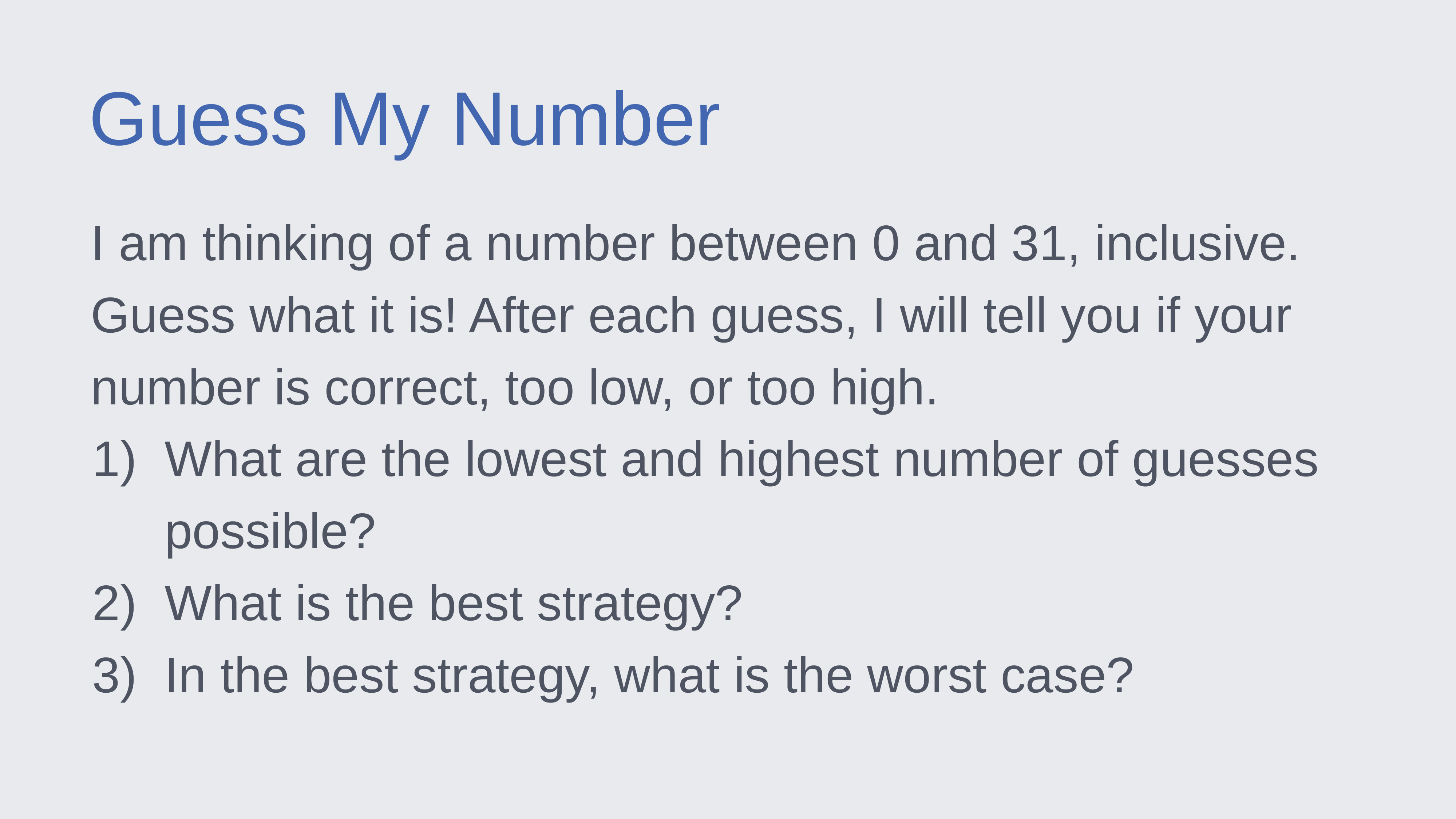

Guess My Number
I am thinking of a number between 0 and 31, inclusive. Guess what it is! After each guess, I will tell you if your number is correct, too low, or too high.
What are the lowest and highest number of guesses possible?
What is the best strategy?
In the best strategy, what is the worst case?